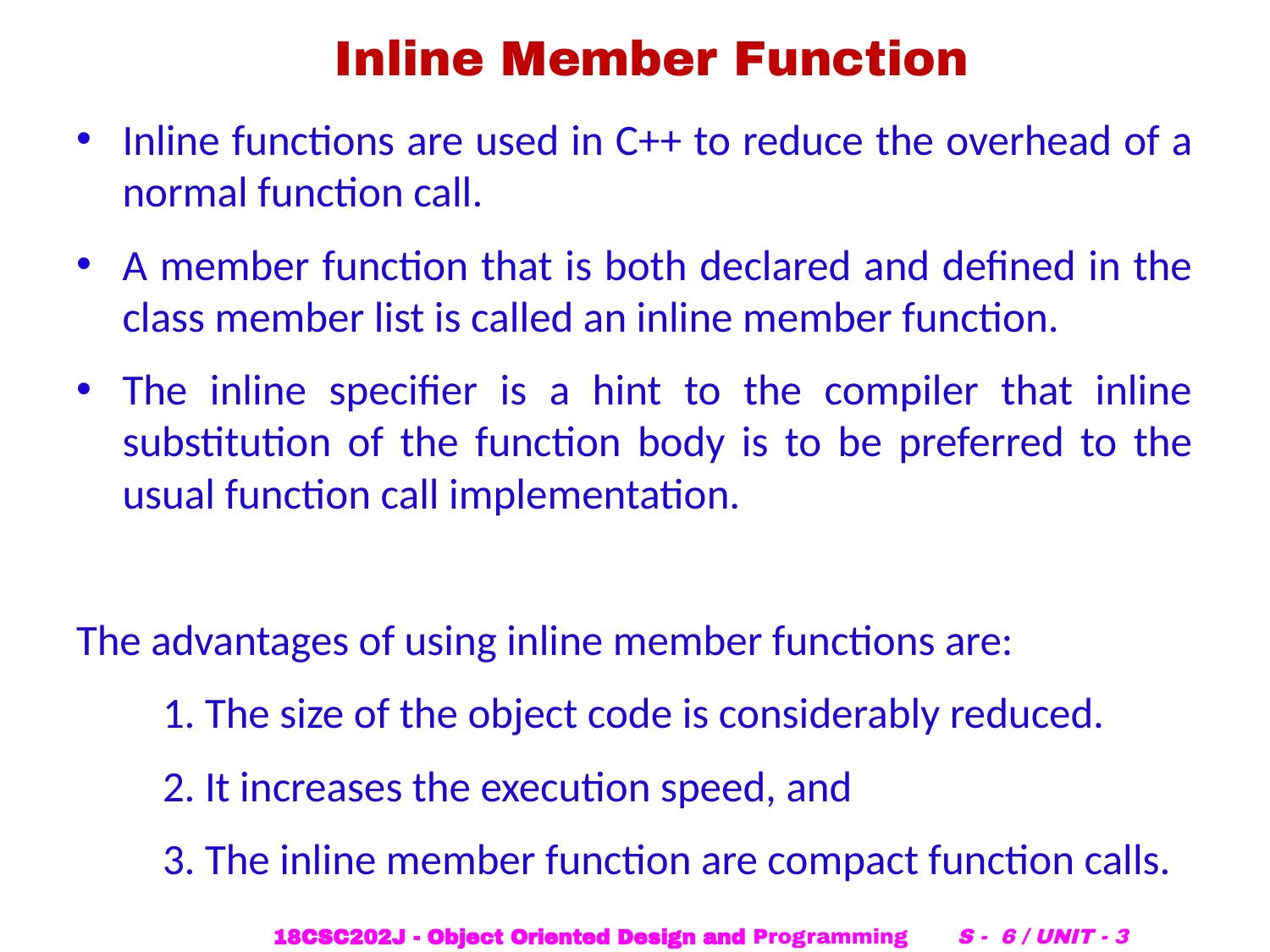

# Inline Member Function
Inline functions are used in C++ to reduce the overhead of a normal function call.
A member function that is both declared and defined in the class member list is called an inline member function.
The inline specifier is a hint to the compiler that inline substitution of the function body is to be preferred to the usual function call implementation.

The advantages of using inline member functions are:
	1. The size of the object code is considerably reduced.
	2. It increases the execution speed, and
	3. The inline member function are compact function calls.

18CSC202J - Object Oriented Design and Programming       S -  6 / UNIT - 3